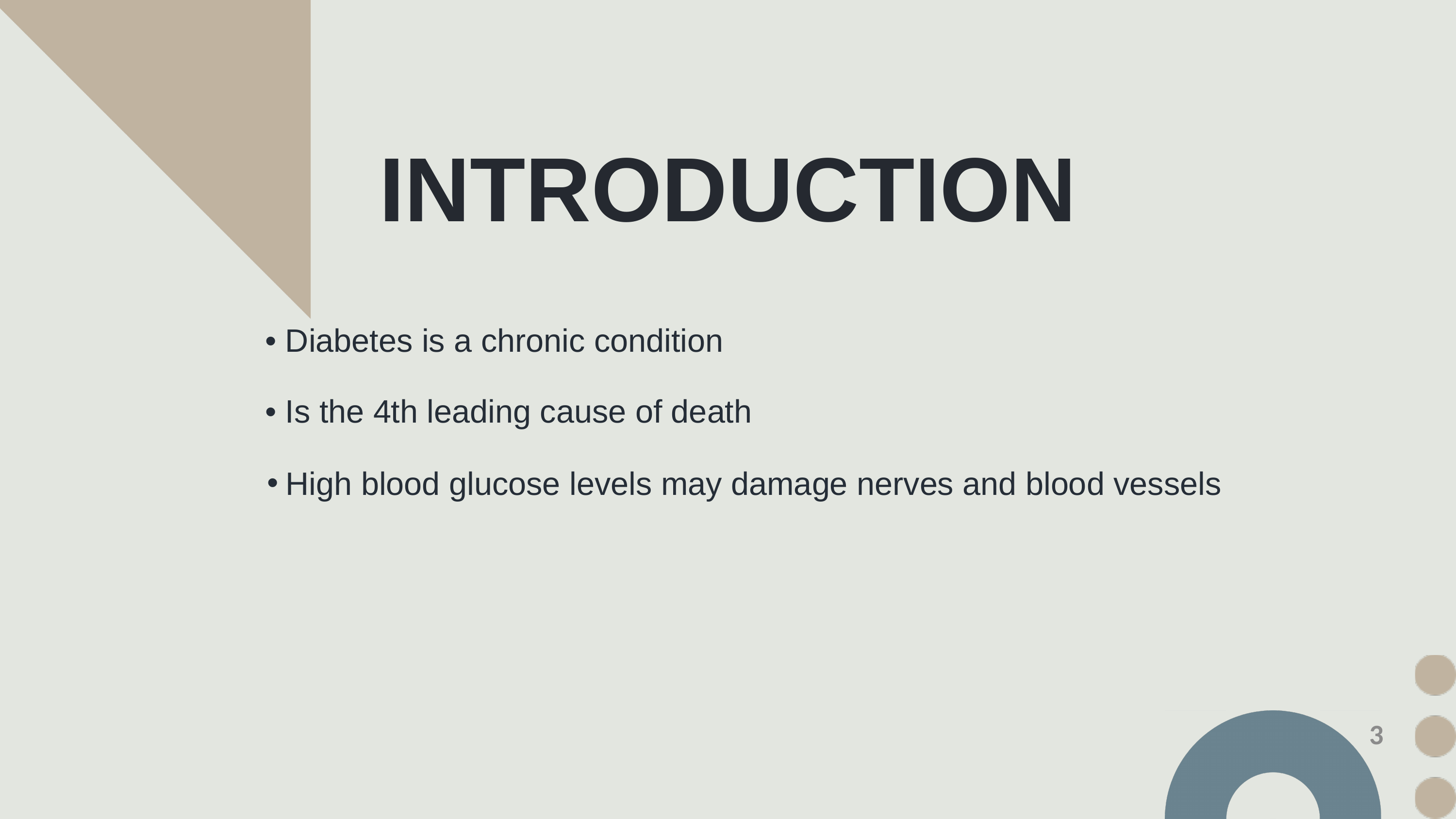

INTRODUCTION
• Diabetes is a chronic condition
• Is the 4th leading cause of death
High blood glucose levels may damage nerves and blood vessels

3